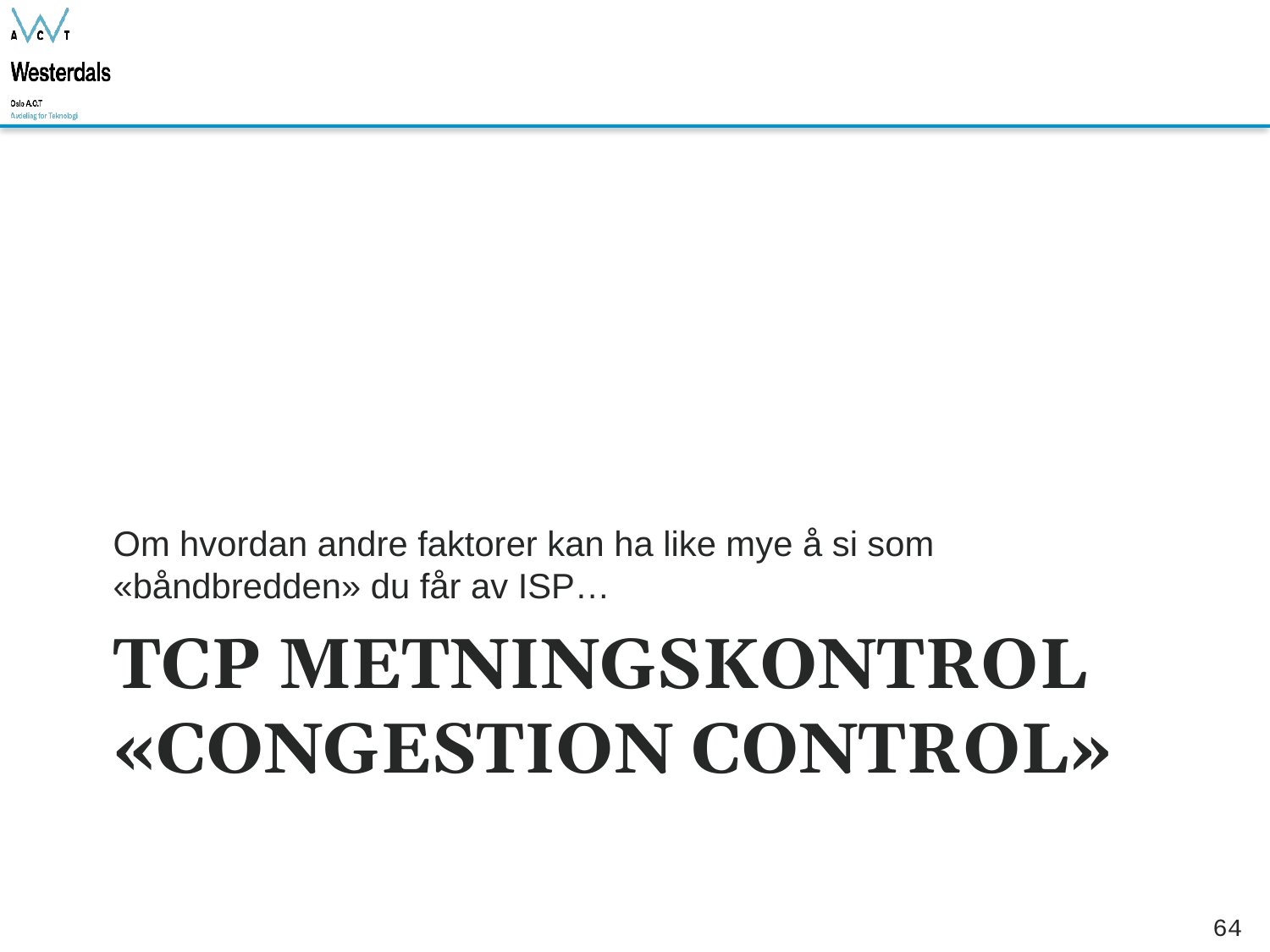

Om hvordan andre faktorer kan ha like mye å si som «båndbredden» du får av ISP…
# TCP Metningskontrol «Congestion control»
64